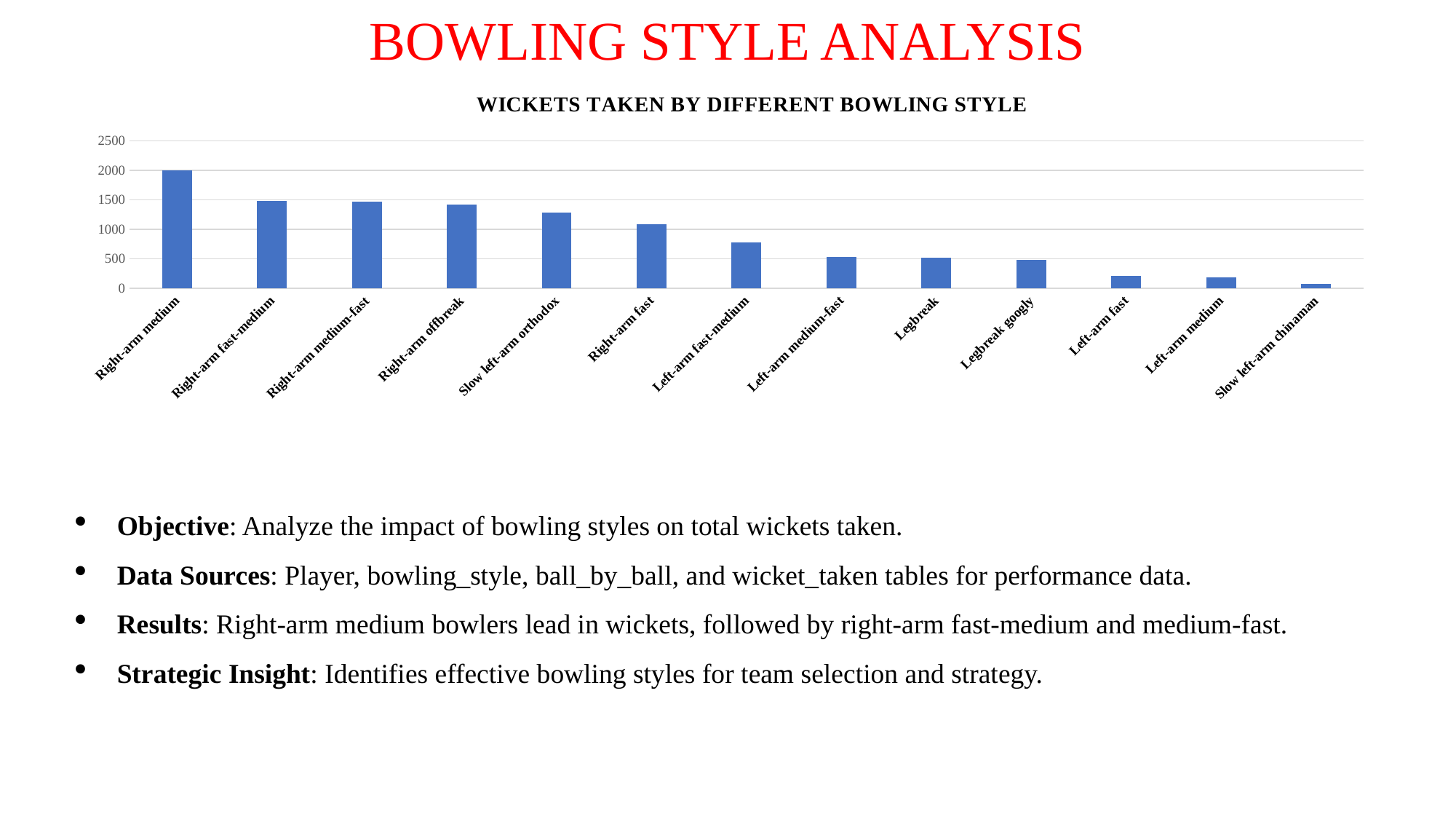

BOWLING STYLE ANALYSIS

### Chart: WICKETS TAKEN BY DIFFERENT BOWLING STYLE

| Category | Wickets_Taken |
|---|---|
| Right-arm medium | 2006.0 |
| Right-arm fast-medium | 1487.0 |
| Right-arm medium-fast | 1465.0 |
| Right-arm offbreak | 1416.0 |
| Slow left-arm orthodox | 1283.0 |
| Right-arm fast | 1088.0 |
| Left-arm fast-medium | 773.0 |
| Left-arm medium-fast | 535.0 |
| Legbreak | 515.0 |
| Legbreak googly | 484.0 |
| Left-arm fast | 215.0 |
| Left-arm medium | 183.0 |
| Slow left-arm chinaman | 70.0 |
Objective: Analyze the impact of bowling styles on total wickets taken.
Data Sources: Player, bowling_style, ball_by_ball, and wicket_taken tables for performance data.
Results: Right-arm medium bowlers lead in wickets, followed by right-arm fast-medium and medium-fast.
Strategic Insight: Identifies effective bowling styles for team selection and strategy.